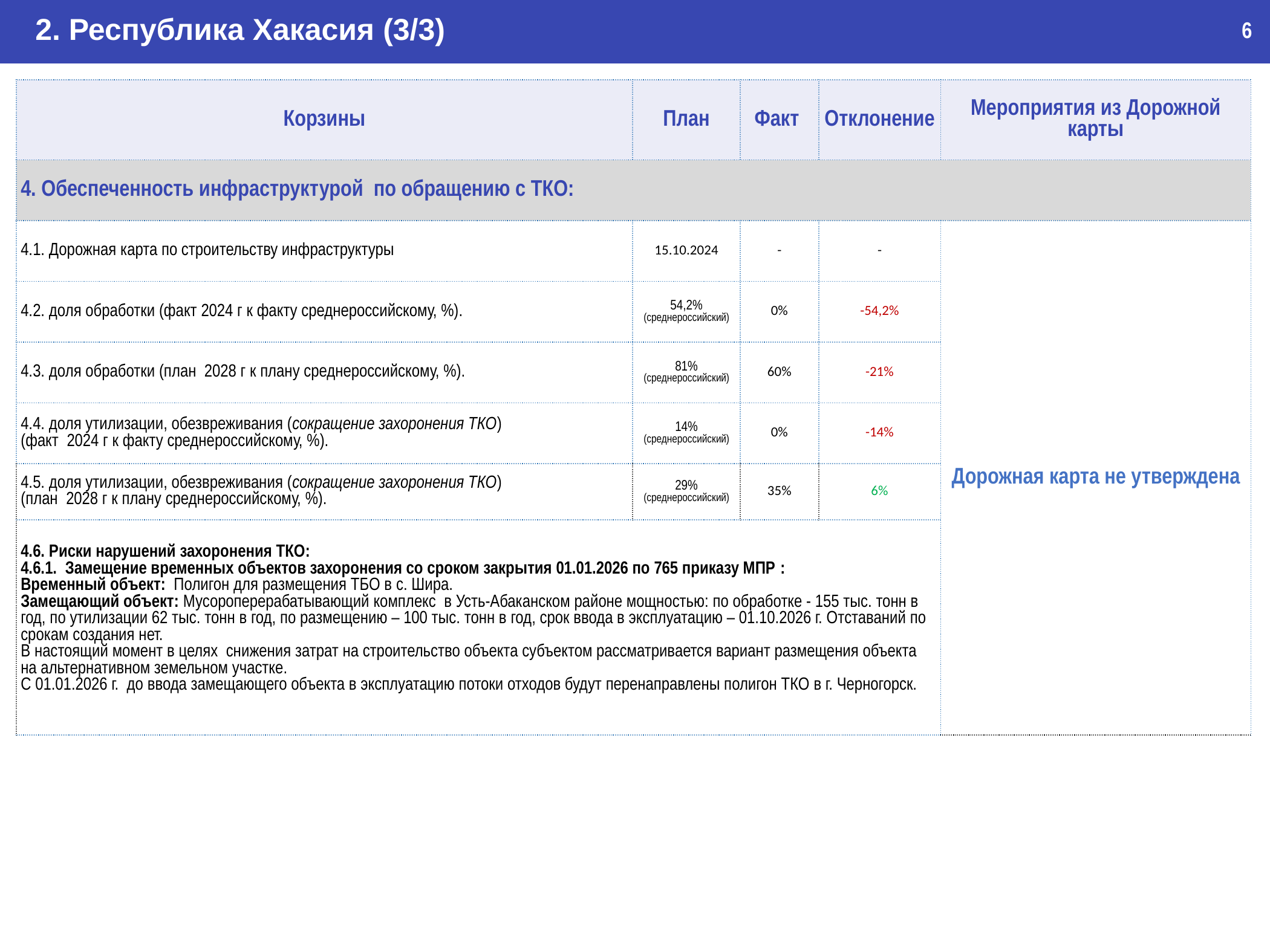

2. Республика Хакасия (3/3)

6
| Корзины | План | Факт | Отклонение | Мероприятия из Дорожной карты |
| --- | --- | --- | --- | --- |
| 4. Обеспеченность инфраструктурой по обращению с ТКО: |  |  |  |  |
| 4.1. Дорожная карта по строительству инфраструктуры | 15.10.2024 | - | - | Дорожная карта не утверждена |
| 4.2. доля обработки (факт 2024 г к факту среднероссийскому, %). | 54,2% (среднероссийский) | 0% | -54,2% |  |
| 4.3. доля обработки (план 2028 г к плану среднероссийскому, %). | 81% (среднероссийский) | 60% | -21% |  |
| 4.4. доля утилизации, обезвреживания (сокращение захоронения ТКО) (факт 2024 г к факту среднероссийскому, %). | 14% (среднероссийский) | 0% | -14% |  |
| 4.5. доля утилизации, обезвреживания (сокращение захоронения ТКО) (план 2028 г к плану среднероссийскому, %). | 29% (среднероссийский) | 35% | 6% |  |
| 4.6. Риски нарушений захоронения ТКО: 4.6.1. Замещение временных объектов захоронения со сроком закрытия 01.01.2026 по 765 приказу МПР : Временный объект: Полигон для размещения ТБО в с. Шира. Замещающий объект: Мусороперерабатывающий комплекс в Усть-Абаканском районе мощностью: по обработке - 155 тыс. тонн в год, по утилизации 62 тыс. тонн в год, по размещению – 100 тыс. тонн в год, срок ввода в эксплуатацию – 01.10.2026 г. Отставаний по срокам создания нет. В настоящий момент в целях снижения затрат на строительство объекта субъектом рассматривается вариант размещения объекта на альтернативном земельном участке. С 01.01.2026 г. до ввода замещающего объекта в эксплуатацию потоки отходов будут перенаправлены полигон ТКО в г. Черногорск. |  |  |  |  |